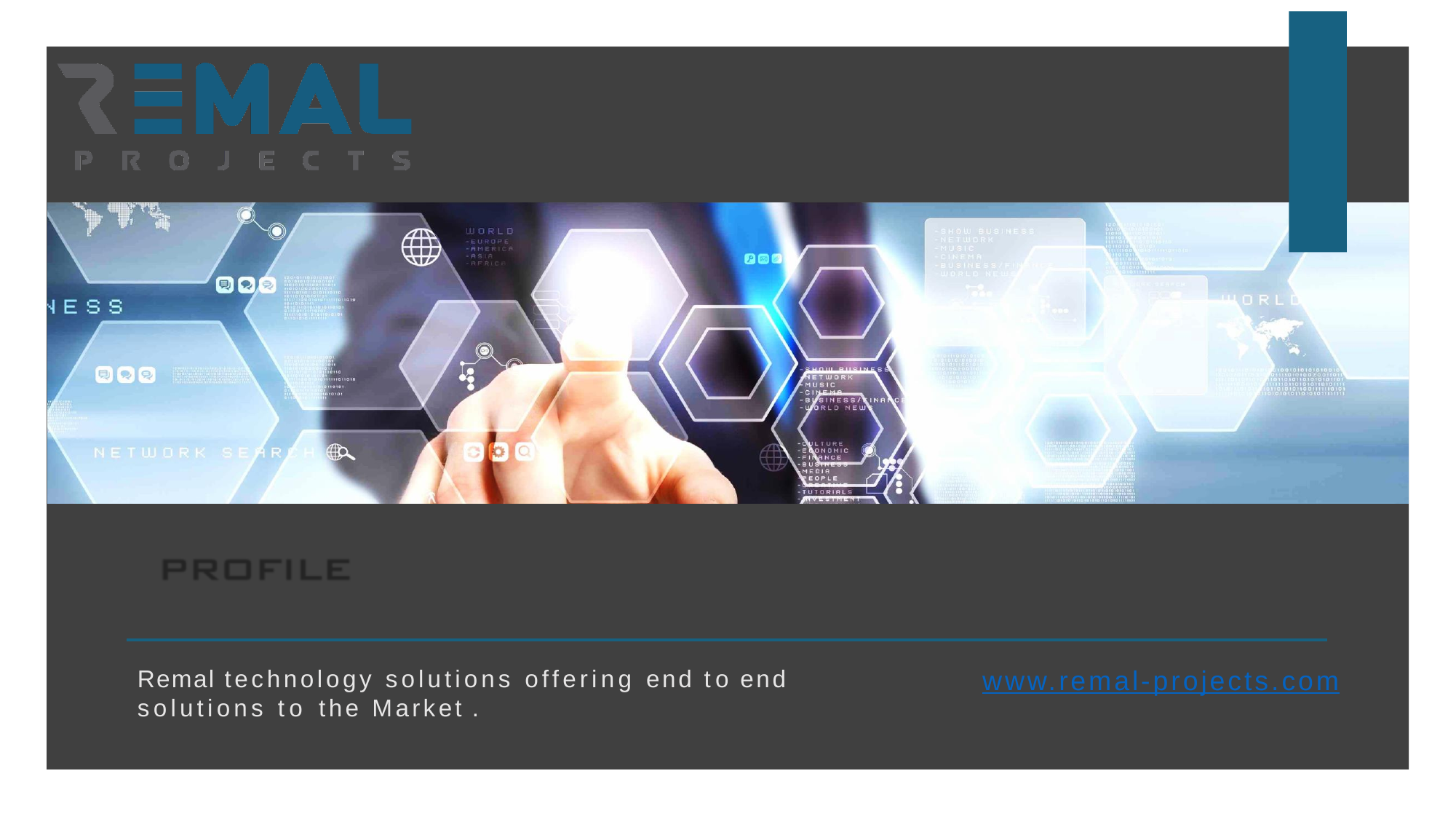

Remal technology solutions offering end to end
solutions to the Market .
www.remal-projects.com